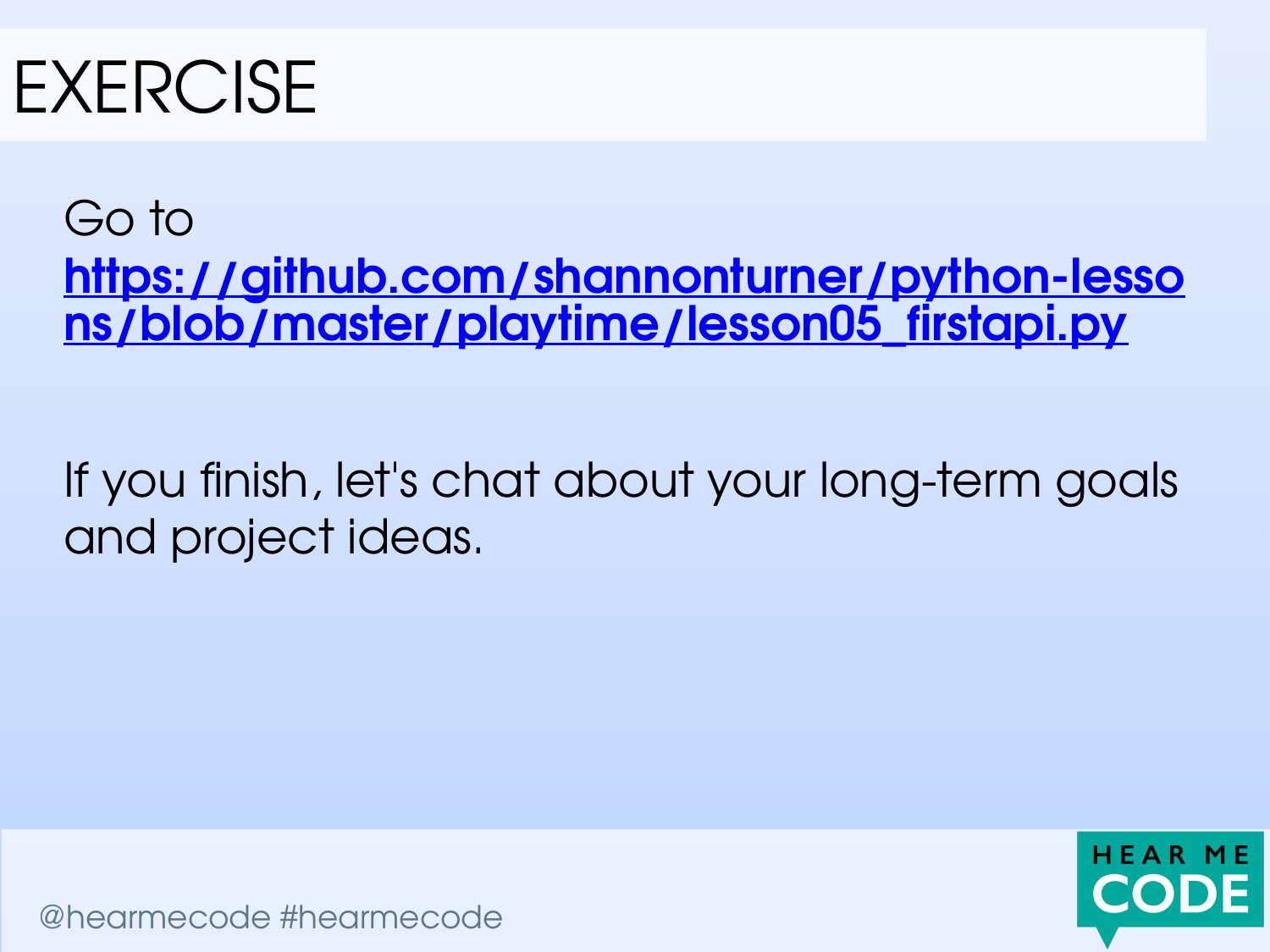

Exercise
Go to https://github.com/shannonturner/python-lessons/blob/master/playtime/lesson05_firstapi.py

If you finish, let's chat about your long-term goals and project ideas.
21